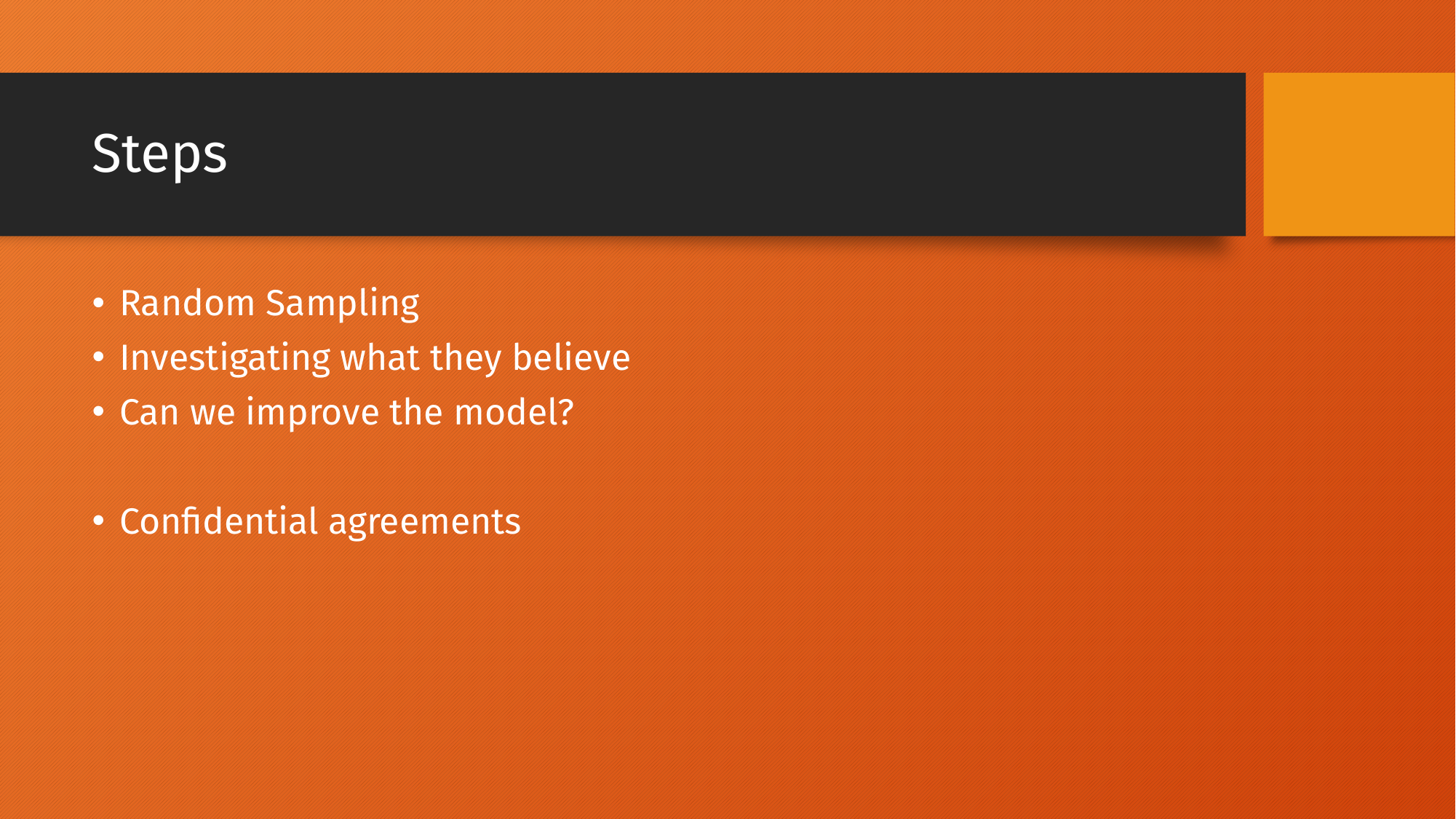

# Steps
Random Sampling
Investigating what they believe
Can we improve the model?

Confidential agreements